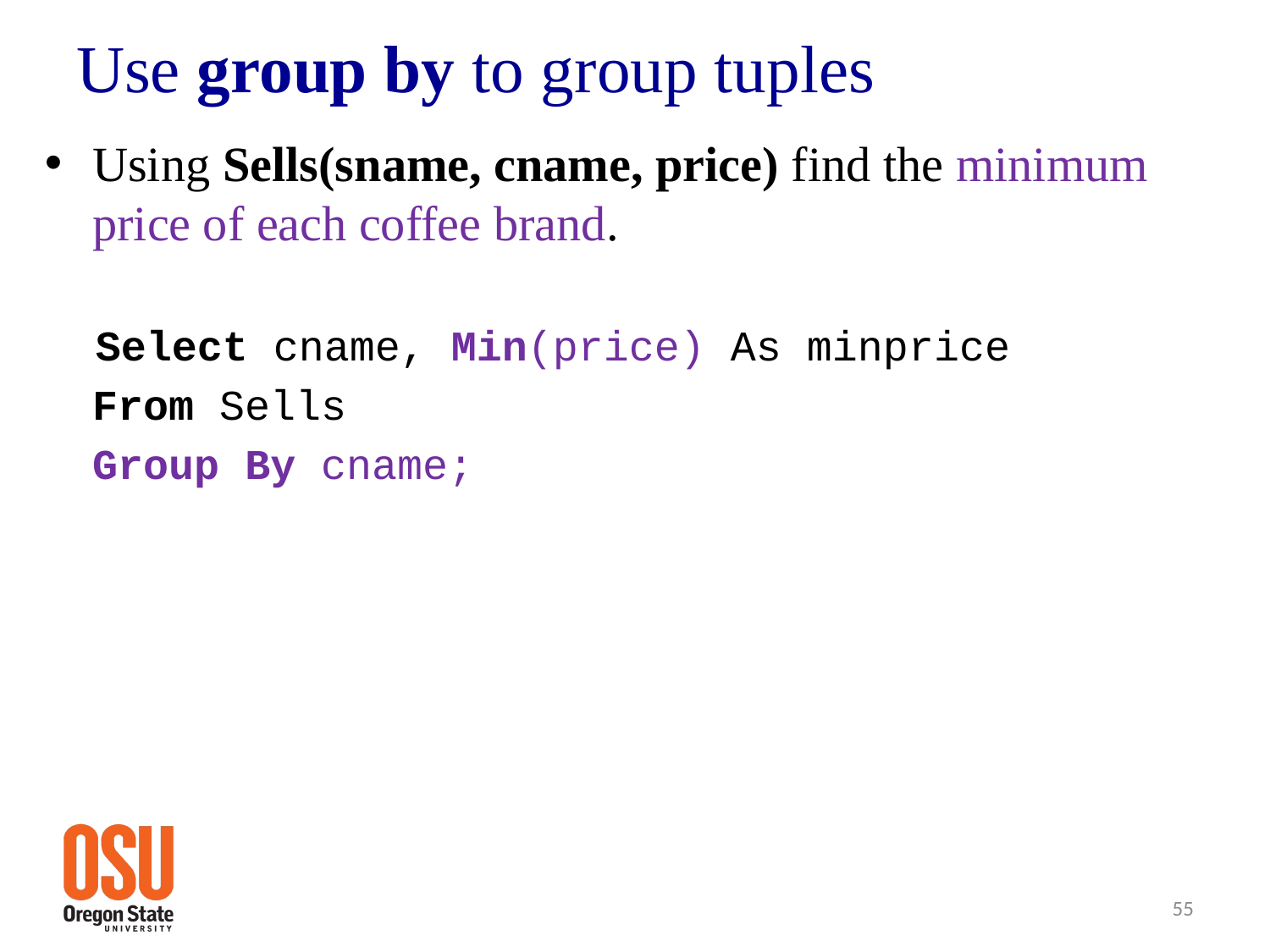

# Use group by to group tuples
Using Sells(sname, cname, price) find the minimum price of each coffee brand.

  Select cname, Min(price) As minprice
	From Sells
	Group By cname;

55